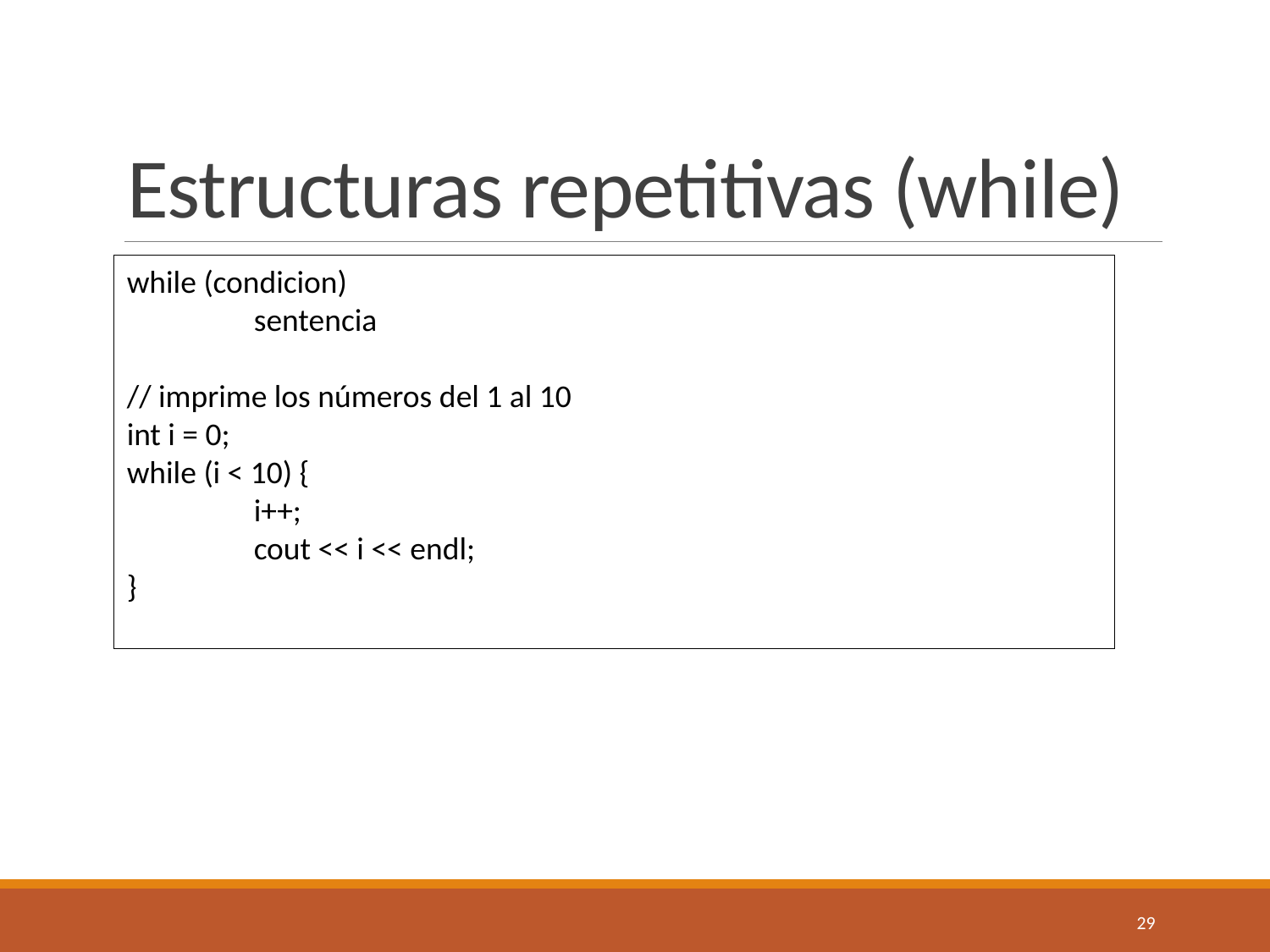

# Estructuras repetitivas (while)
while (condicion)
	sentencia

// imprime los números del 1 al 10
int i = 0;
while (i < 10) {
	i++;
	cout << i << endl;
}

29